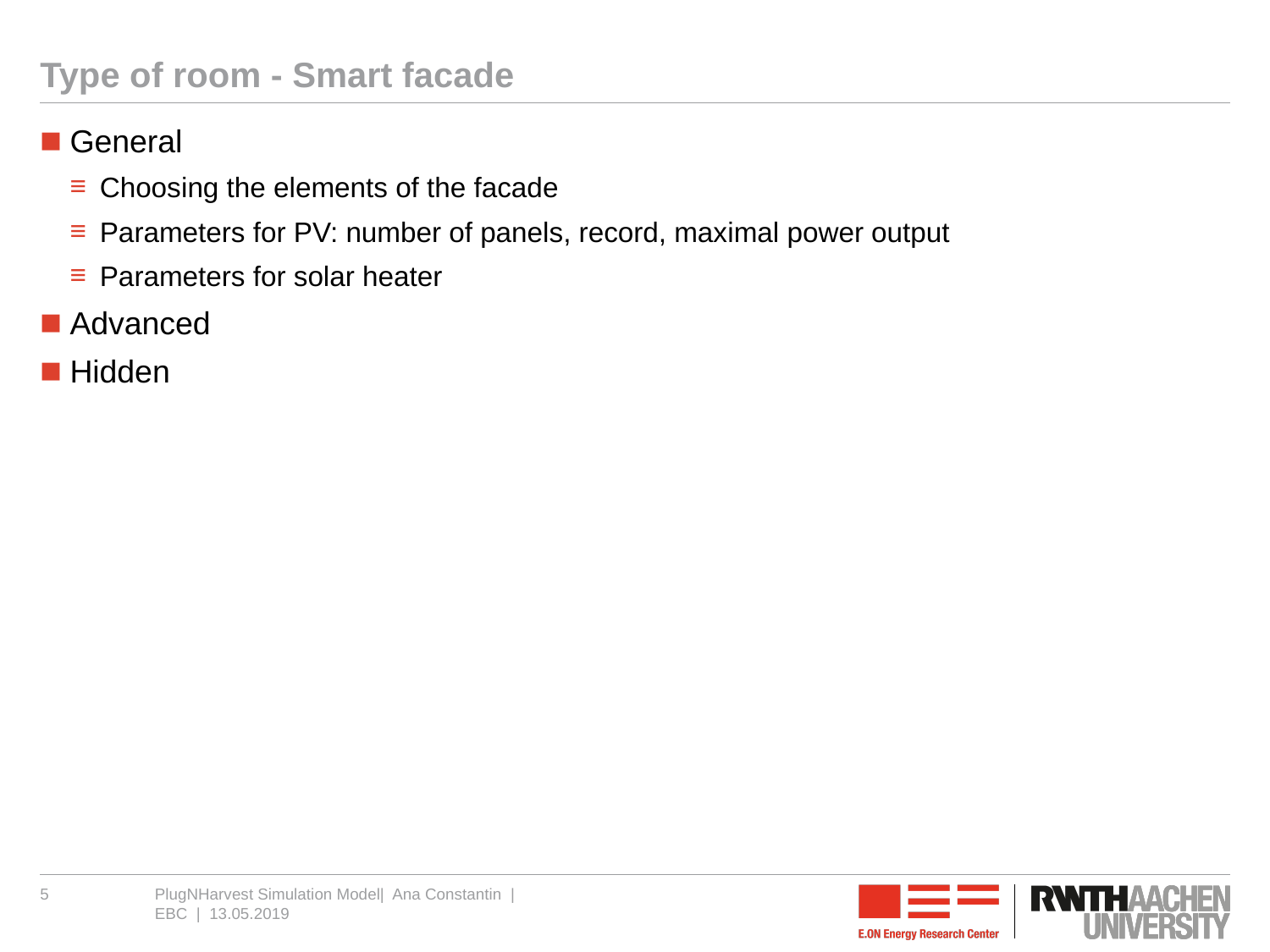

# Type of room - Smart facade
General
Choosing the elements of the facade
Parameters for PV: number of panels, record, maximal power output
Parameters for solar heater
Advanced
Hidden